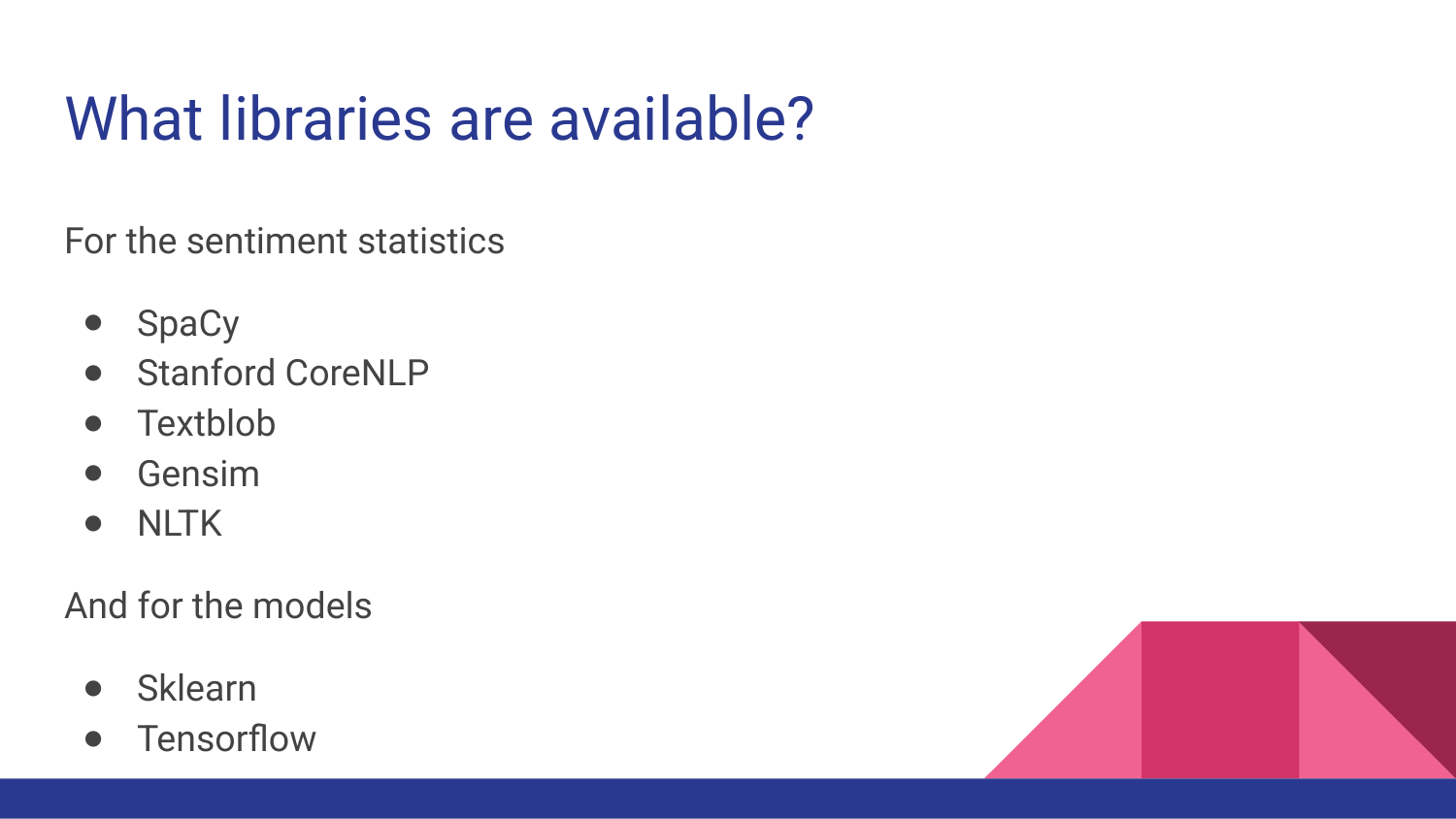

# What libraries are available?
For the sentiment statistics
SpaCy
Stanford CoreNLP
Textblob
Gensim
NLTK
And for the models
Sklearn
Tensorflow